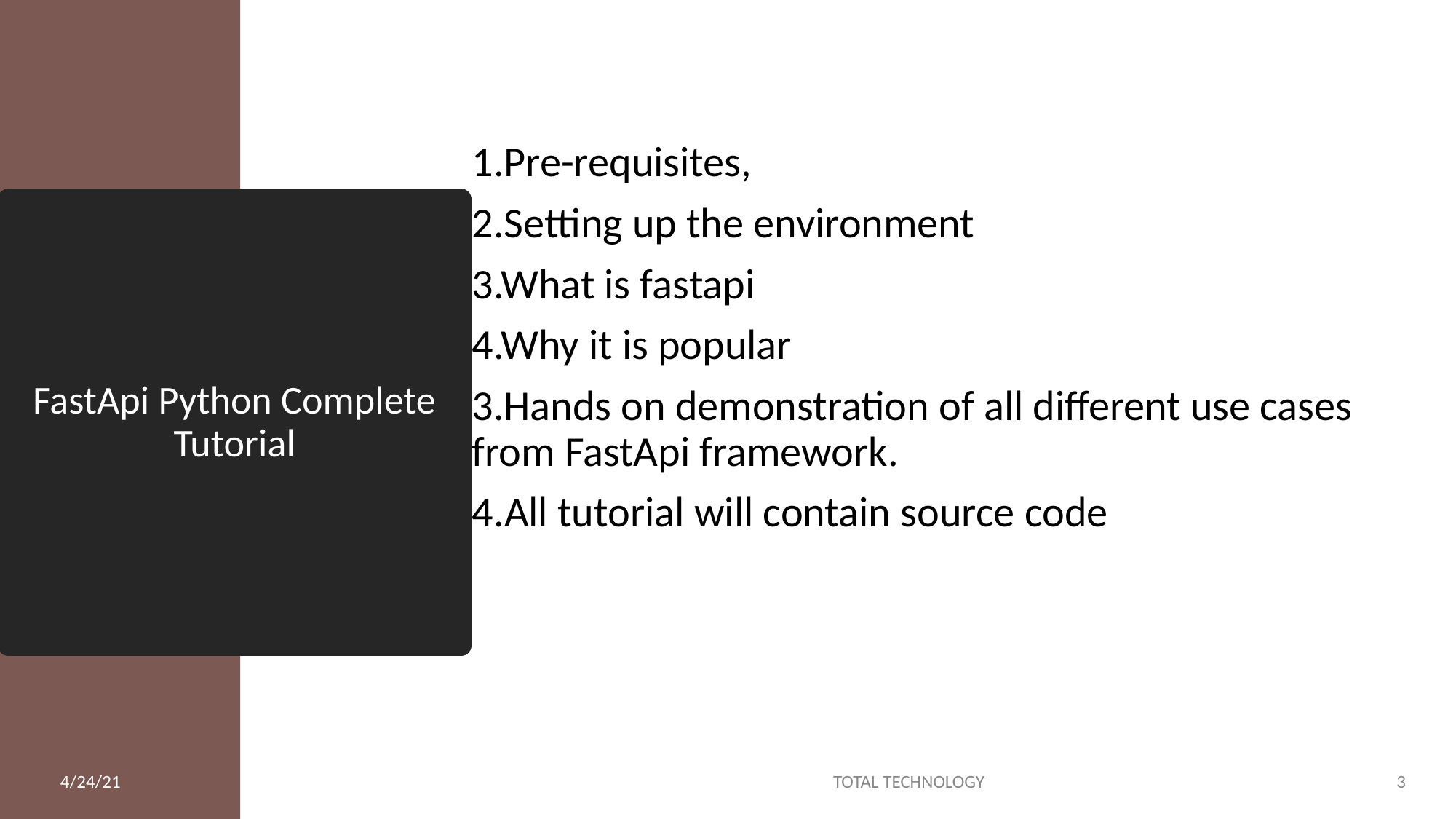

1.Pre-requisites,
2.Setting up the environment
3.What is fastapi
4.Why it is popular
3.Hands on demonstration of all different use cases from FastApi framework.
4.All tutorial will contain source code
# FastApi Python Complete Tutorial
4/24/21
TOTAL TECHNOLOGY
3